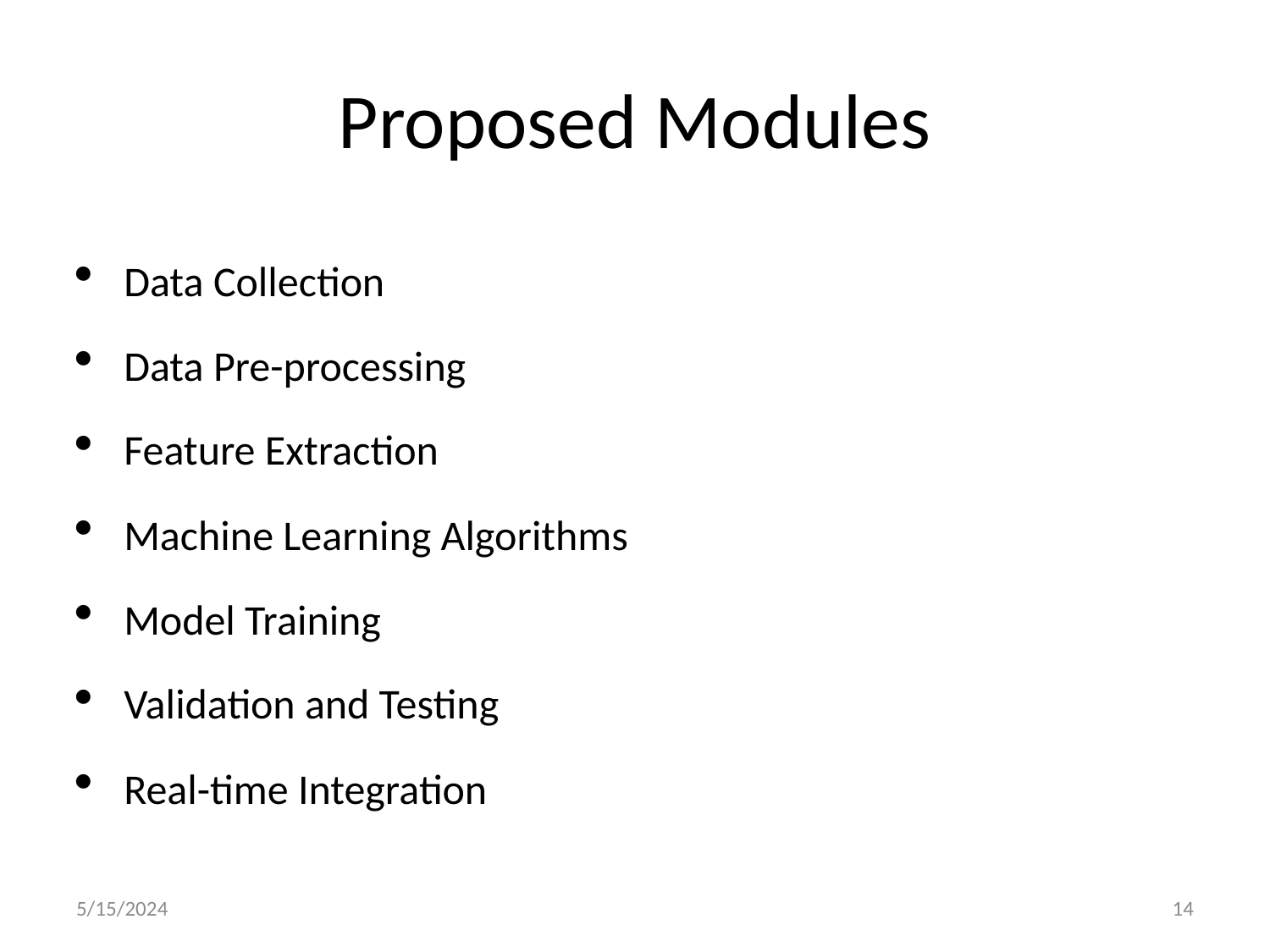

# Proposed Modules
Data Collection
Data Pre-processing
Feature Extraction
Machine Learning Algorithms
Model Training
Validation and Testing
Real-time Integration

5/15/2024

14